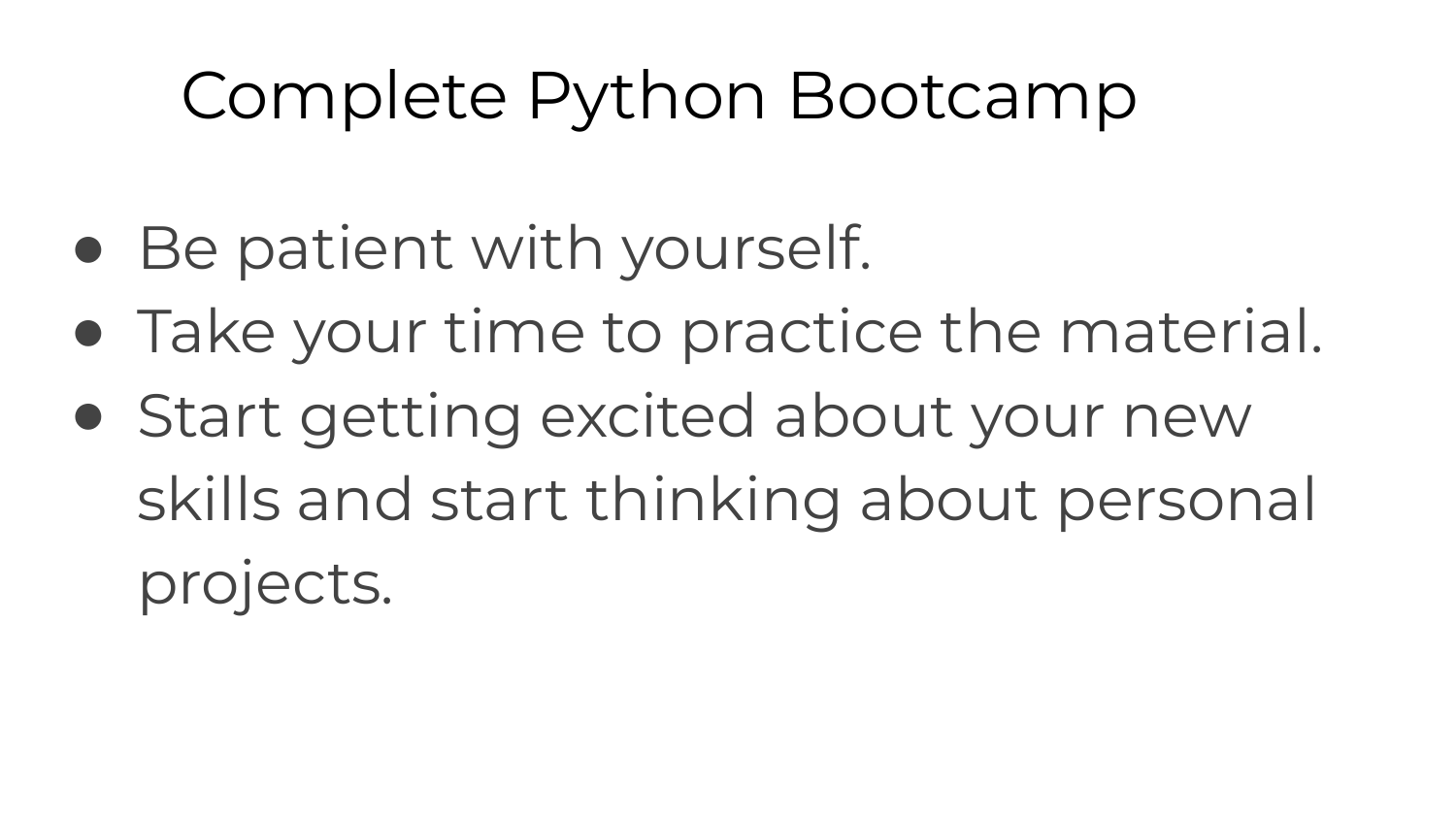

# Complete Python Bootcamp

Be patient with yourself.
Take your time to practice the material.
Start getting excited about your new skills and start thinking about personal projects.